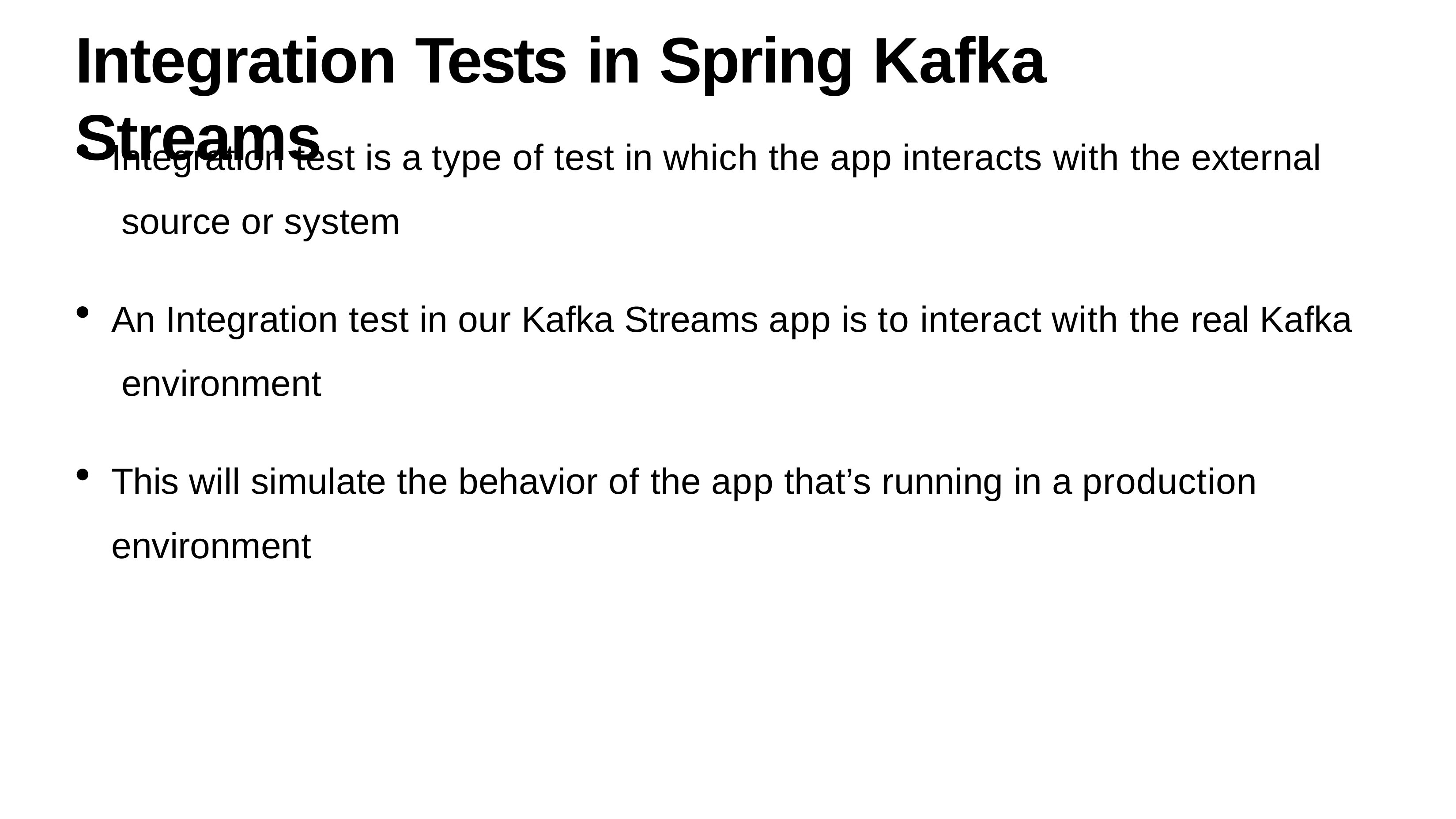

# Integration Tests in Spring Kafka Streams
Integration test is a type of test in which the app interacts with the external  source or system
An Integration test in our Kafka Streams app is to interact with the real Kafka  environment
This will simulate the behavior of the app that’s running in a production  environment